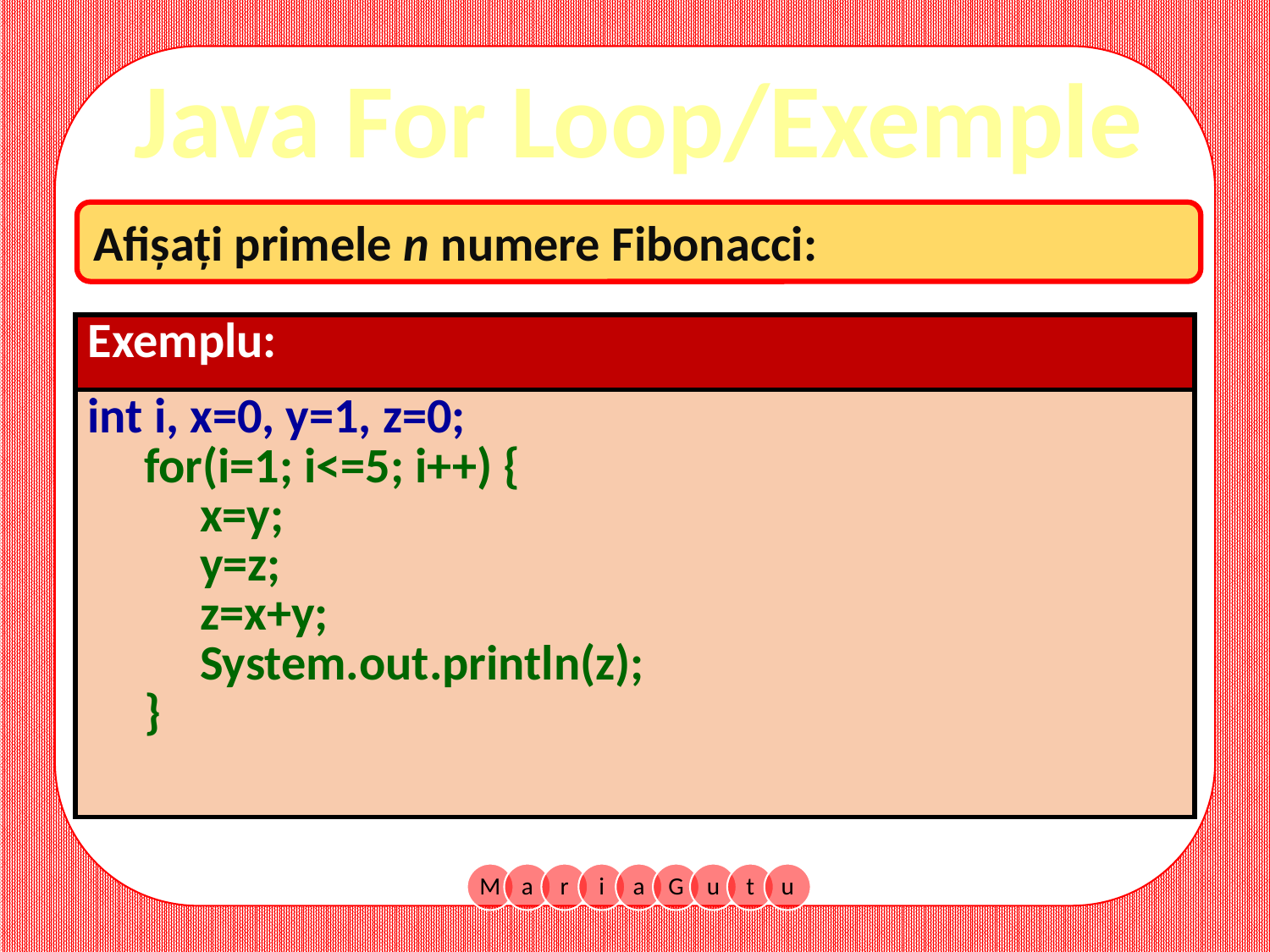

Java For Loop/Exemple

Afișați primele n numere Fibonacci:
| Exemplu: |
| --- |
| int i, x=0, y=1, z=0; for(i=1; i<=5; i++) { x=y; y=z; z=x+y; System.out.println(z); } |
M
a
r
i
a
G
u
t
u